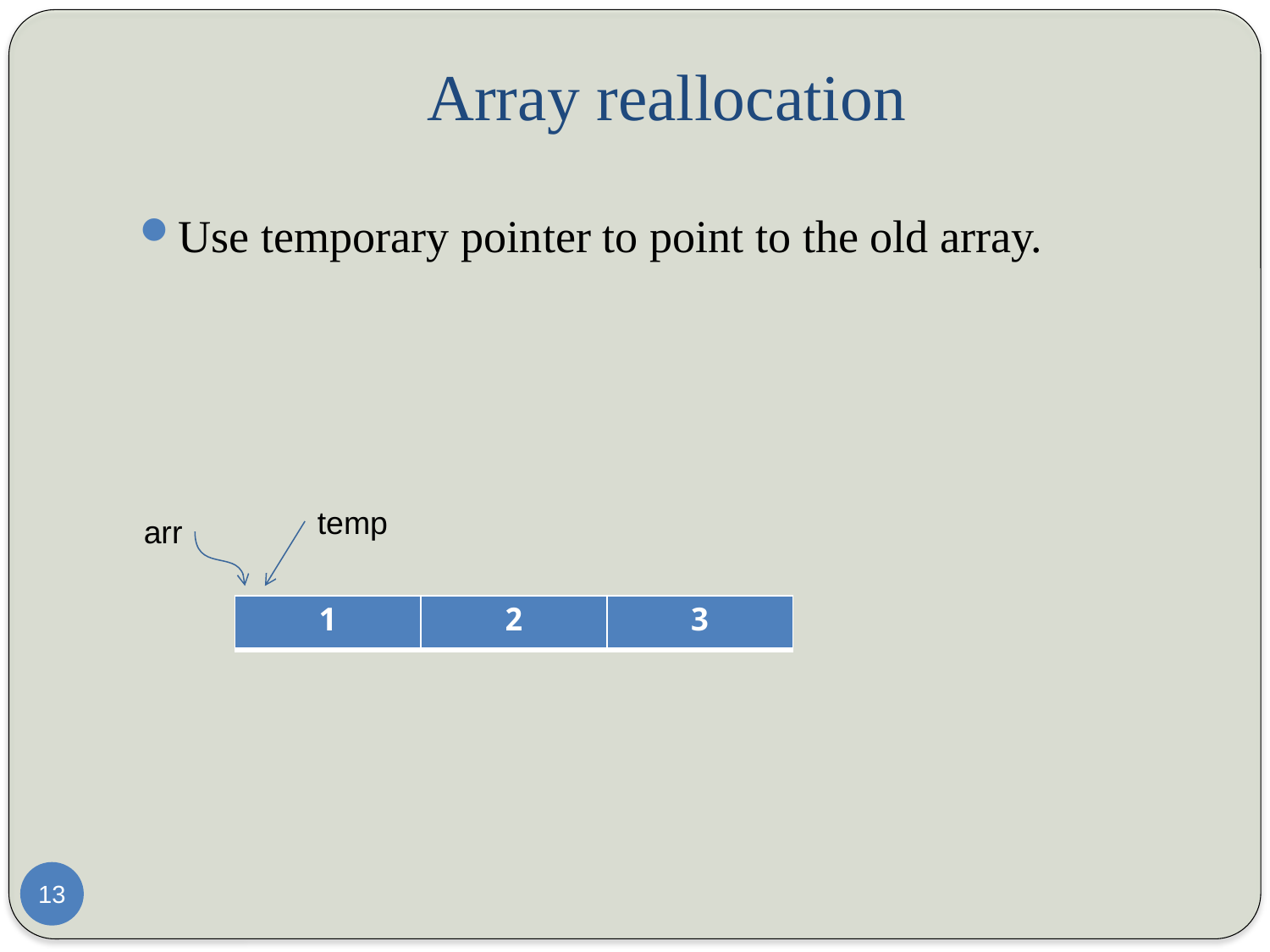

# Array reallocation
Use temporary pointer to point to the old array.
temp
arr
| 1 | 2 | 3 |
| --- | --- | --- |
13